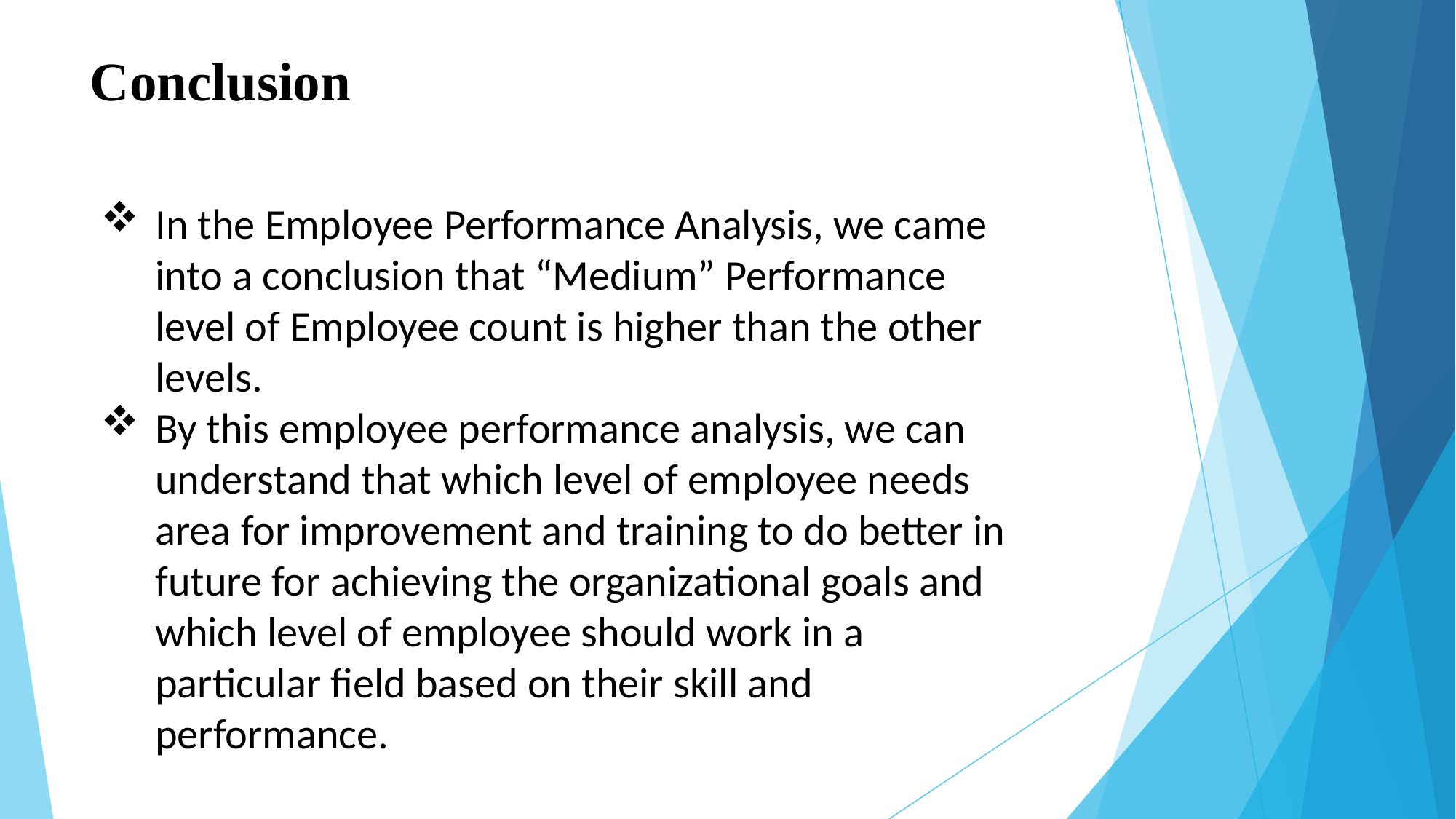

# Conclusion
In the Employee Performance Analysis, we came into a conclusion that “Medium” Performance level of Employee count is higher than the other levels.
By this employee performance analysis, we can understand that which level of employee needs area for improvement and training to do better in future for achieving the organizational goals and which level of employee should work in a particular field based on their skill and performance.